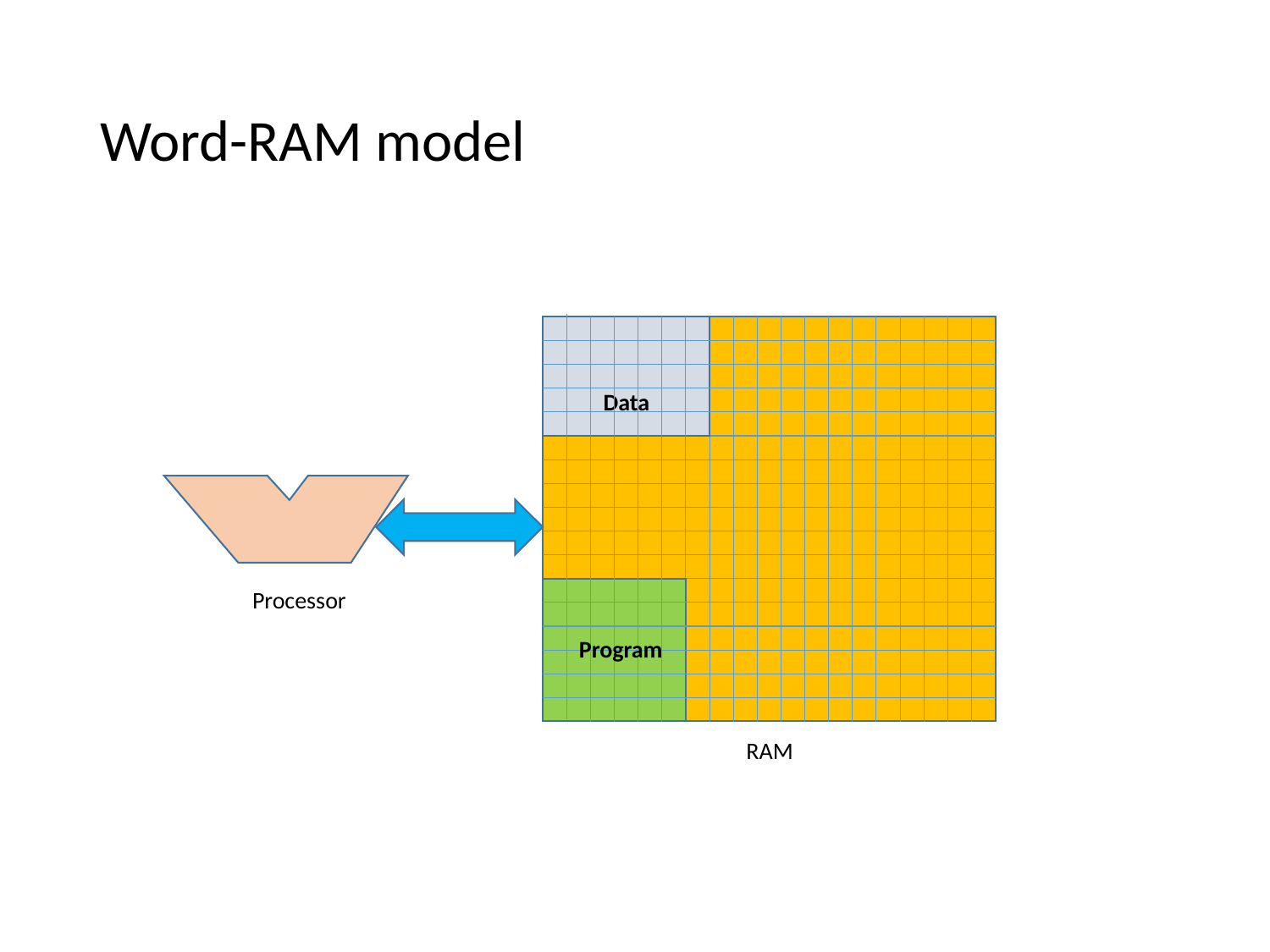

# Word-RAM model

Data

Processor

Program
RAM